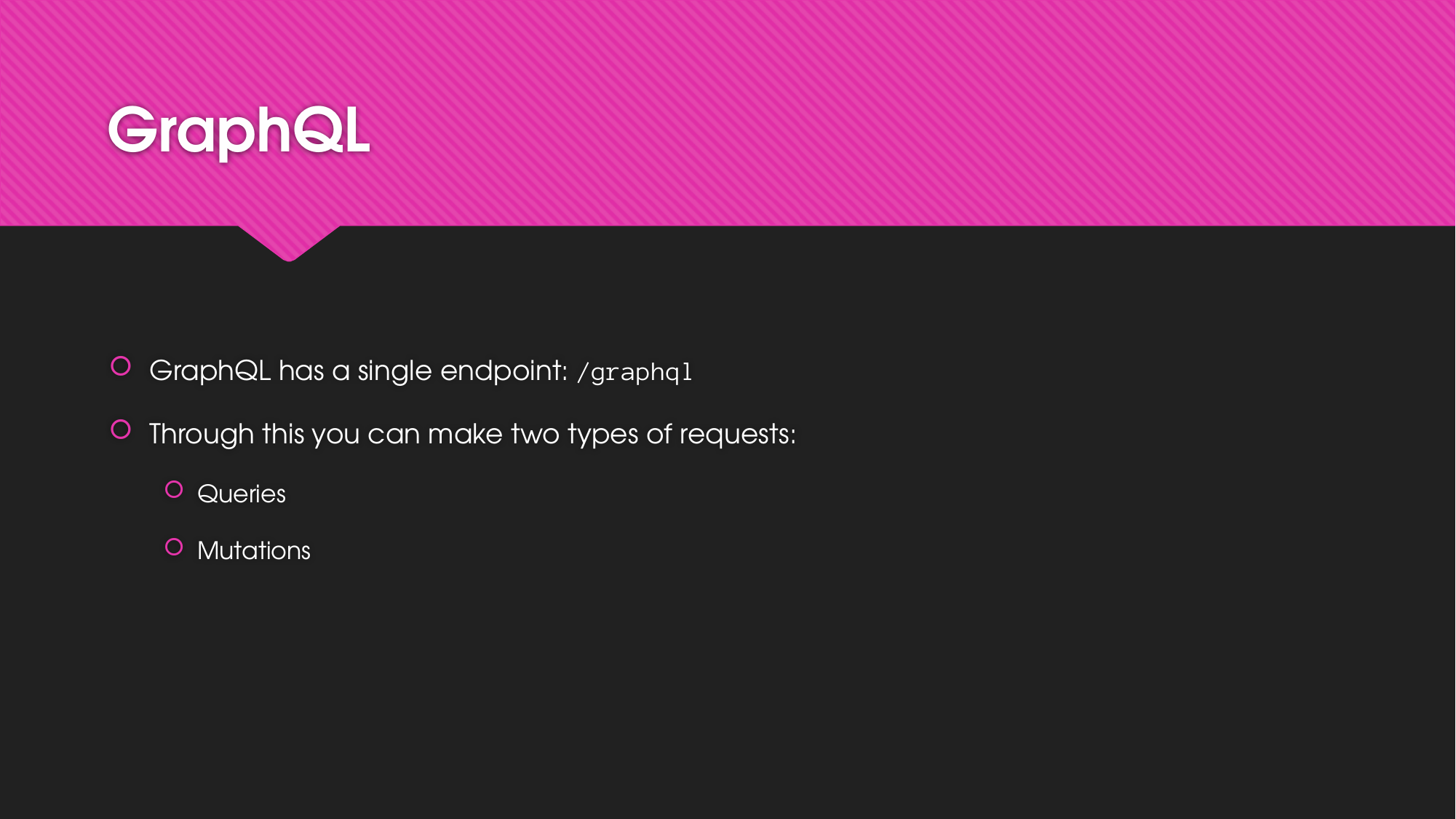

# GraphQL
GraphQL has a single endpoint: /graphql
Through this you can make two types of requests:
Queries
Mutations